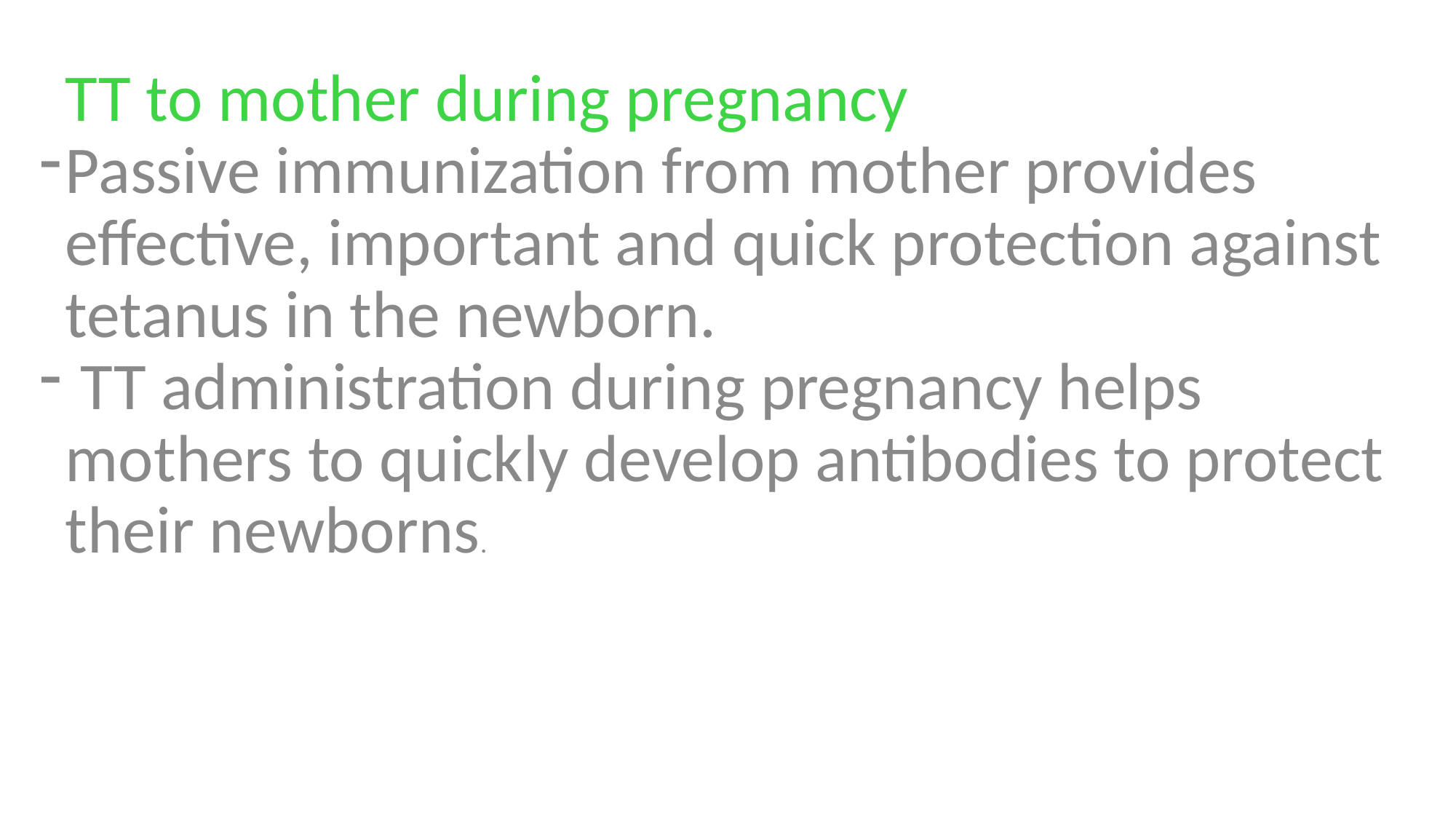

TT to mother during pregnancy
Passive immunization from mother provides effective, important and quick protection against tetanus in the newborn.
 TT administration during pregnancy helps mothers to quickly develop antibodies to protect their newborns.